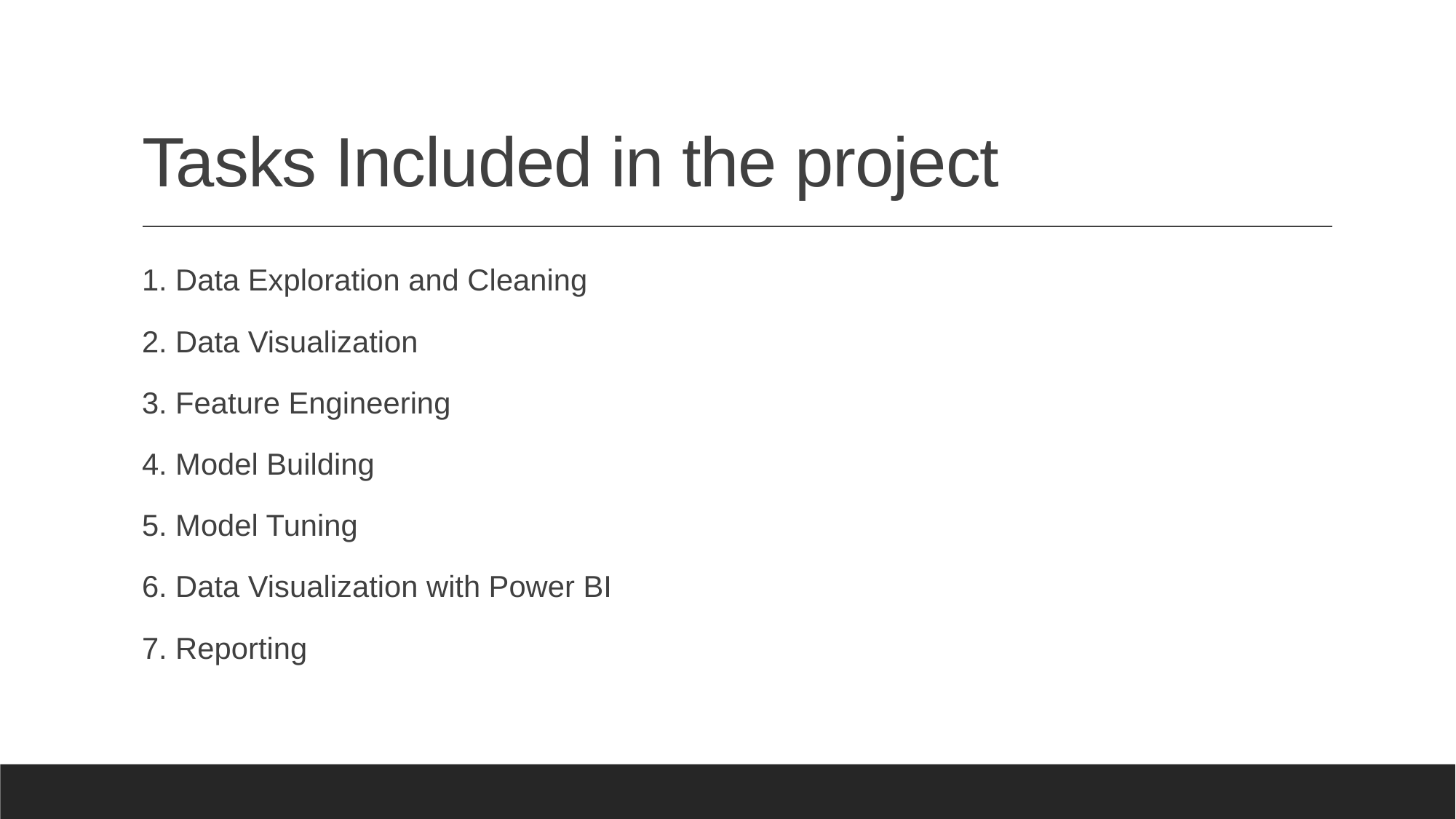

# Tasks Included in the project
1. Data Exploration and Cleaning
2. Data Visualization
3. Feature Engineering
4. Model Building
5. Model Tuning
6. Data Visualization with Power BI
7. Reporting